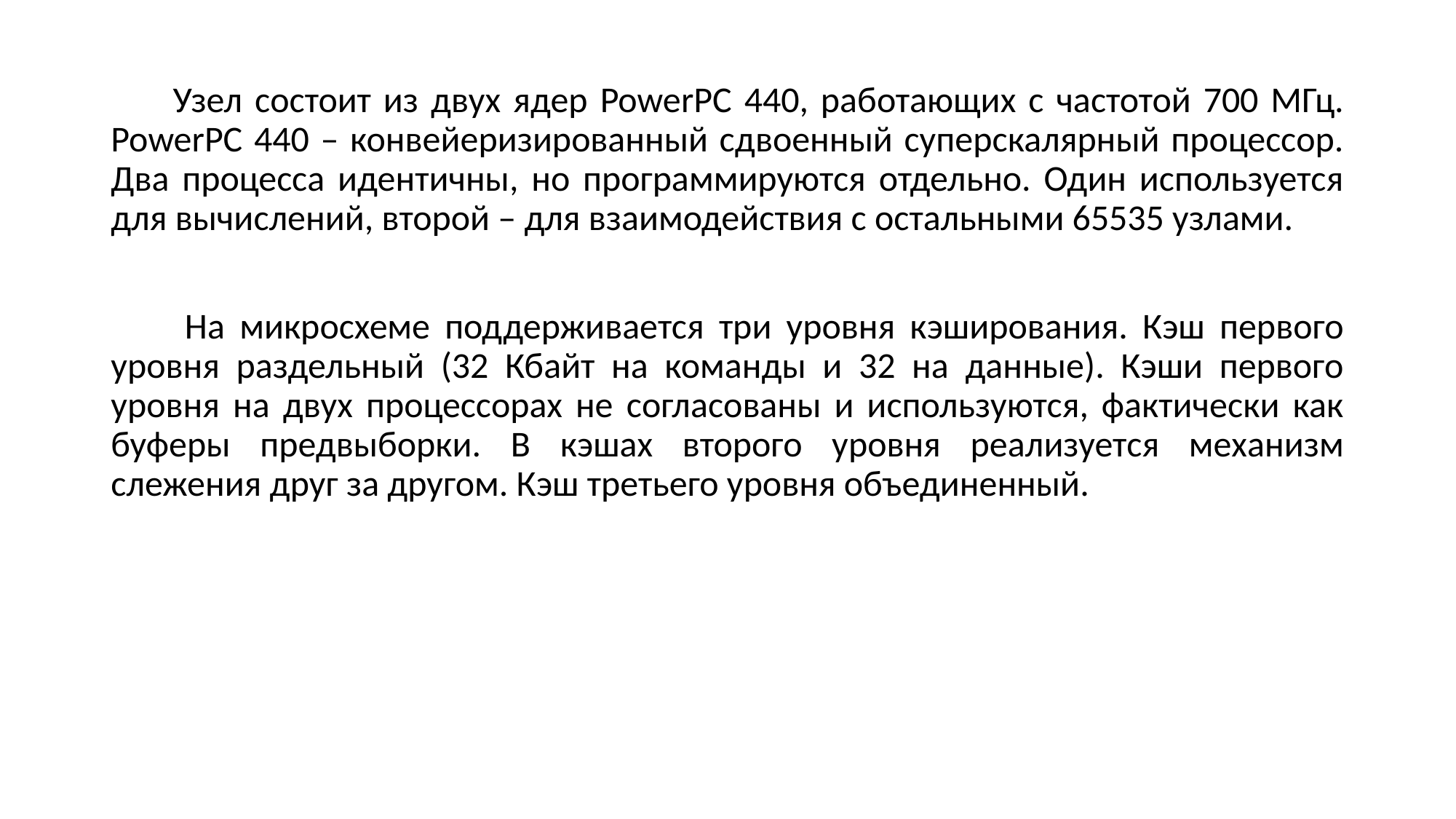

Узел состоит из двух ядер PowerPC 440, работающих с частотой 700 МГц. PowerPC 440 – конвейеризированный сдвоенный суперскалярный процессор. Два процесса идентичны, но программируются отдельно. Один используется для вычислений, второй – для взаимодействия с остальными 65535 узлами.

     На микросхеме поддерживается три уровня кэширования. Кэш первого уровня раздельный (32 Кбайт на команды и 32 на данные). Кэши первого уровня на двух процессорах не согласованы и используются, фактически как буферы предвыборки. В кэшах второго уровня реализуется механизм слежения друг за другом. Кэш третьего уровня объединенный.